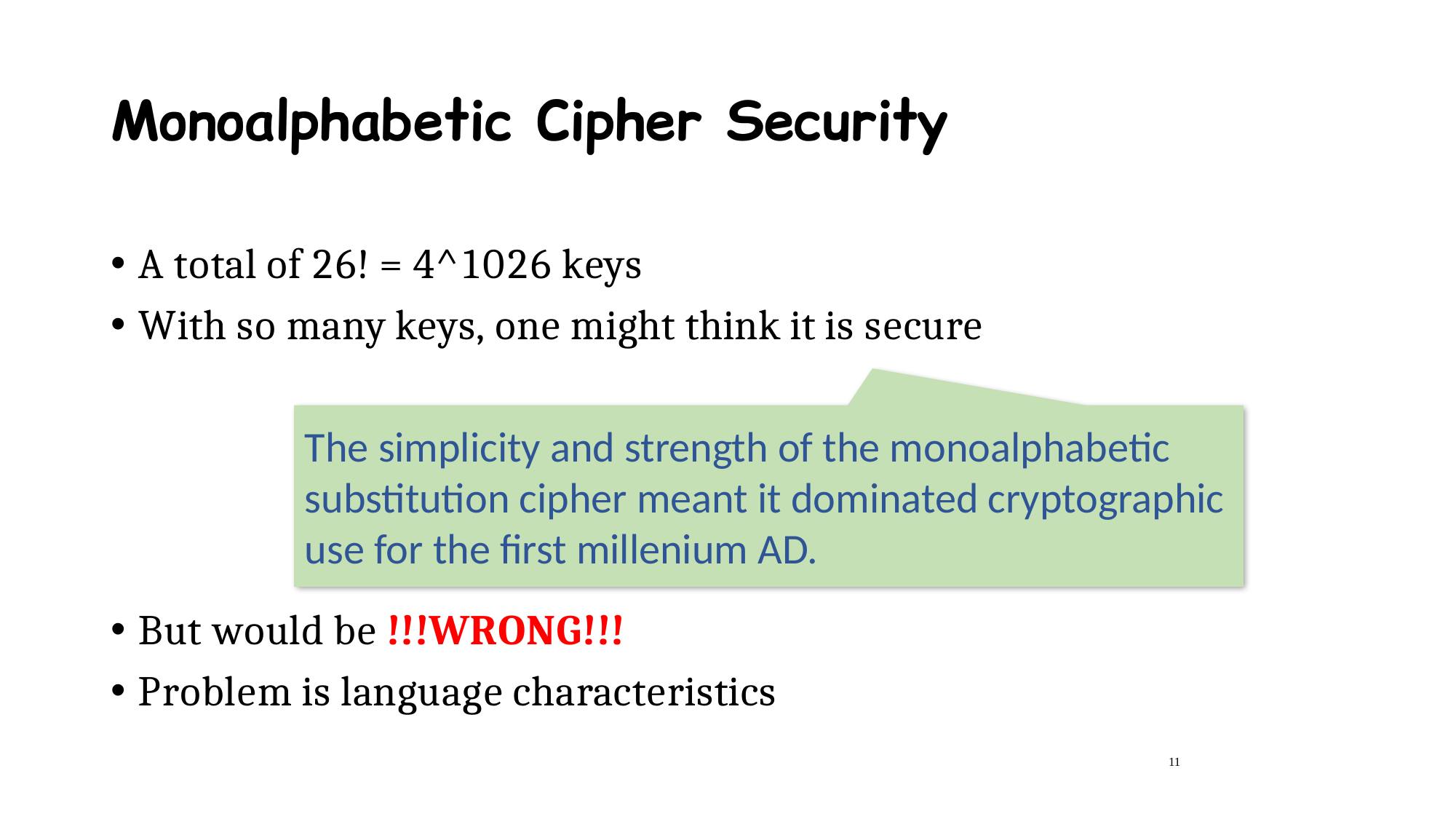

Monoalphabetic Cipher Security
A total of 26! = 4^1026 keys
With so many keys, one might think it is secure

But would be !!!WRONG!!!
Problem is language characteristics
The simplicity and strength of the monoalphabetic substitution cipher meant it dominated cryptographic use for the first millenium AD.
11